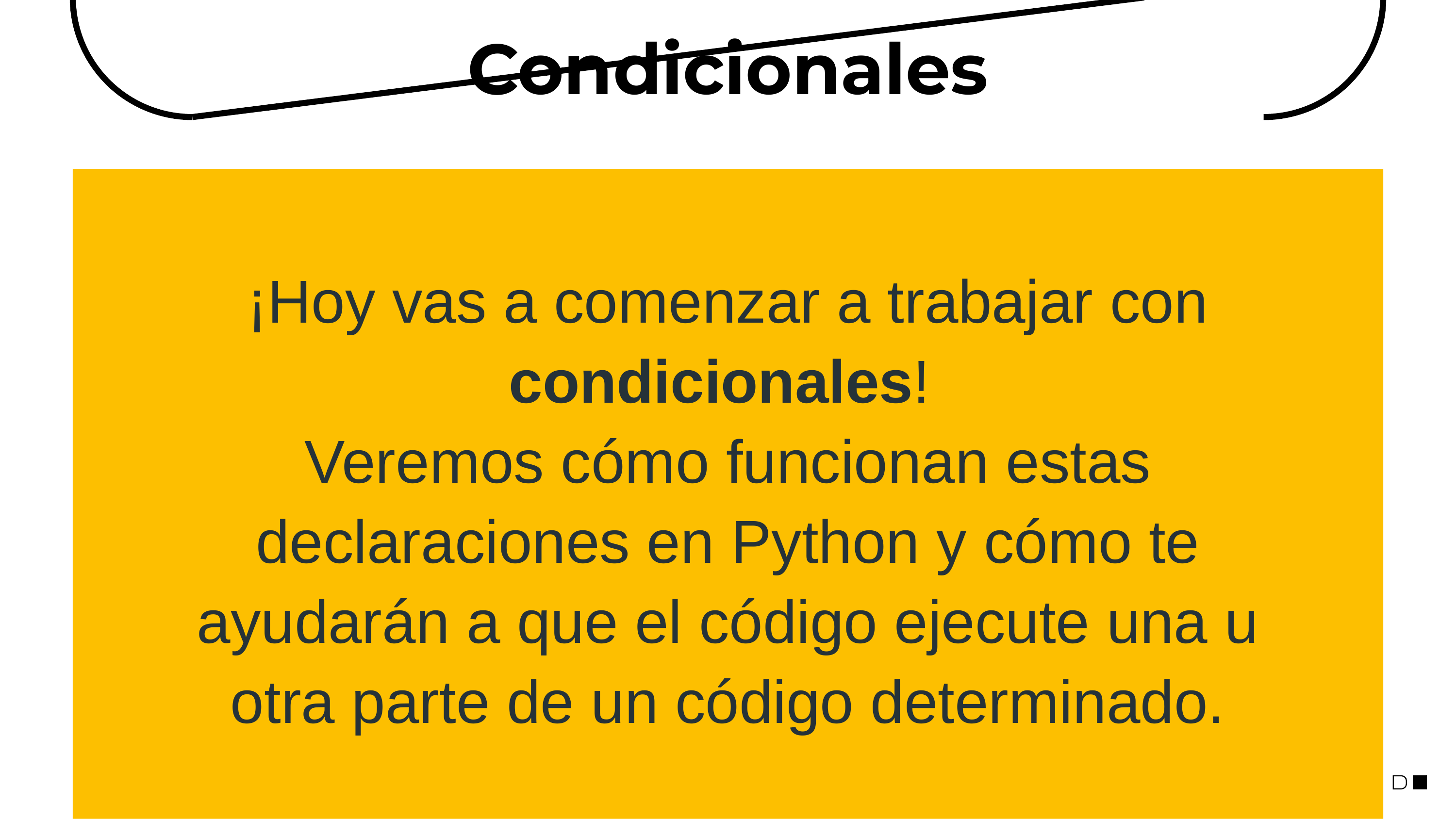

Condicionales

¡Hoy vas a comenzar a trabajar con condicionales!
Veremos cómo funcionan estas declaraciones en Python y cómo te ayudarán a que el código ejecute una u otra parte de un código determinado.